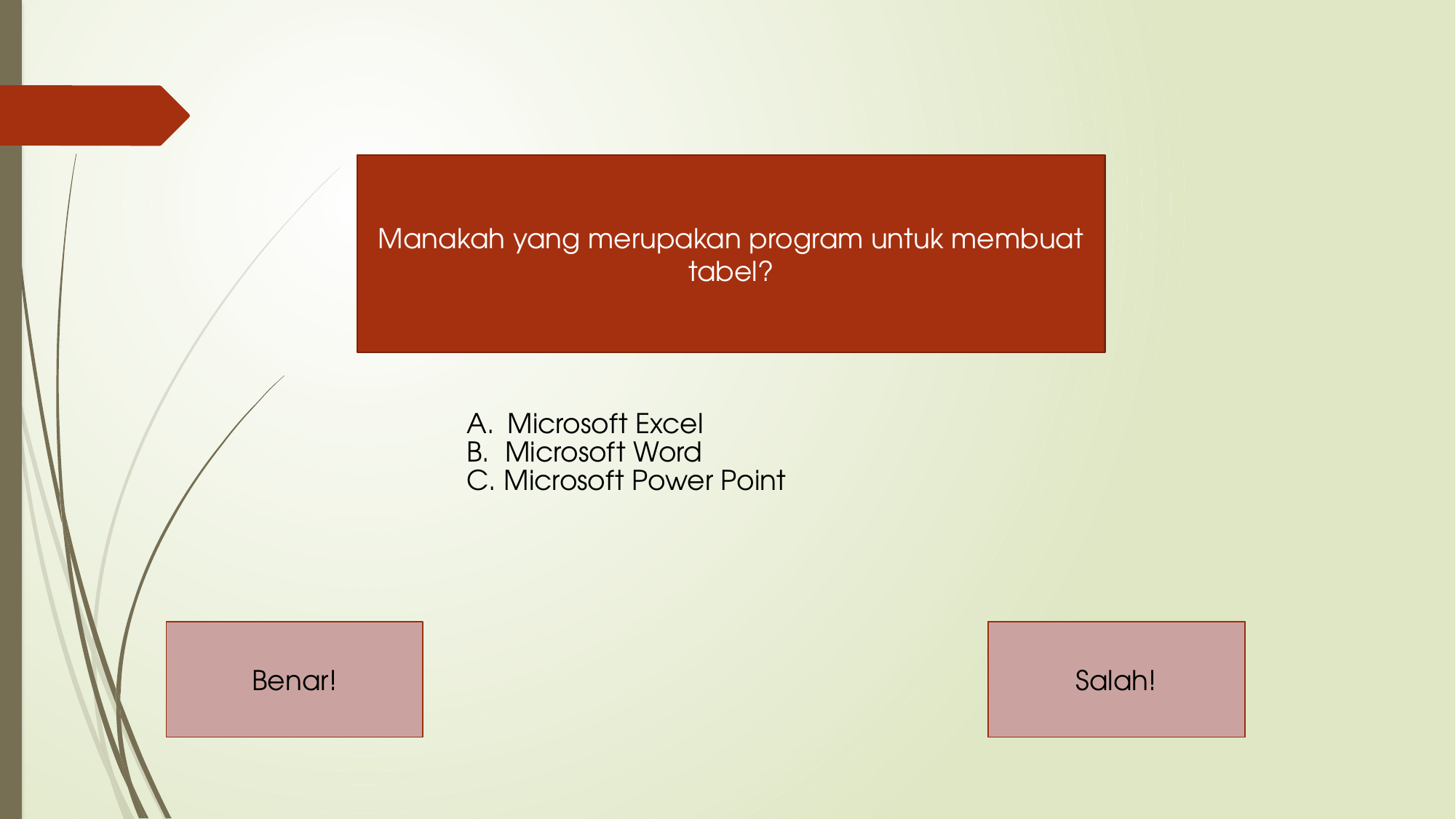

Manakah yang merupakan program untuk membuat tabel?
Microsoft Excel
B.  Microsoft Word
C. Microsoft Power Point
Benar!
Salah!
Salah!